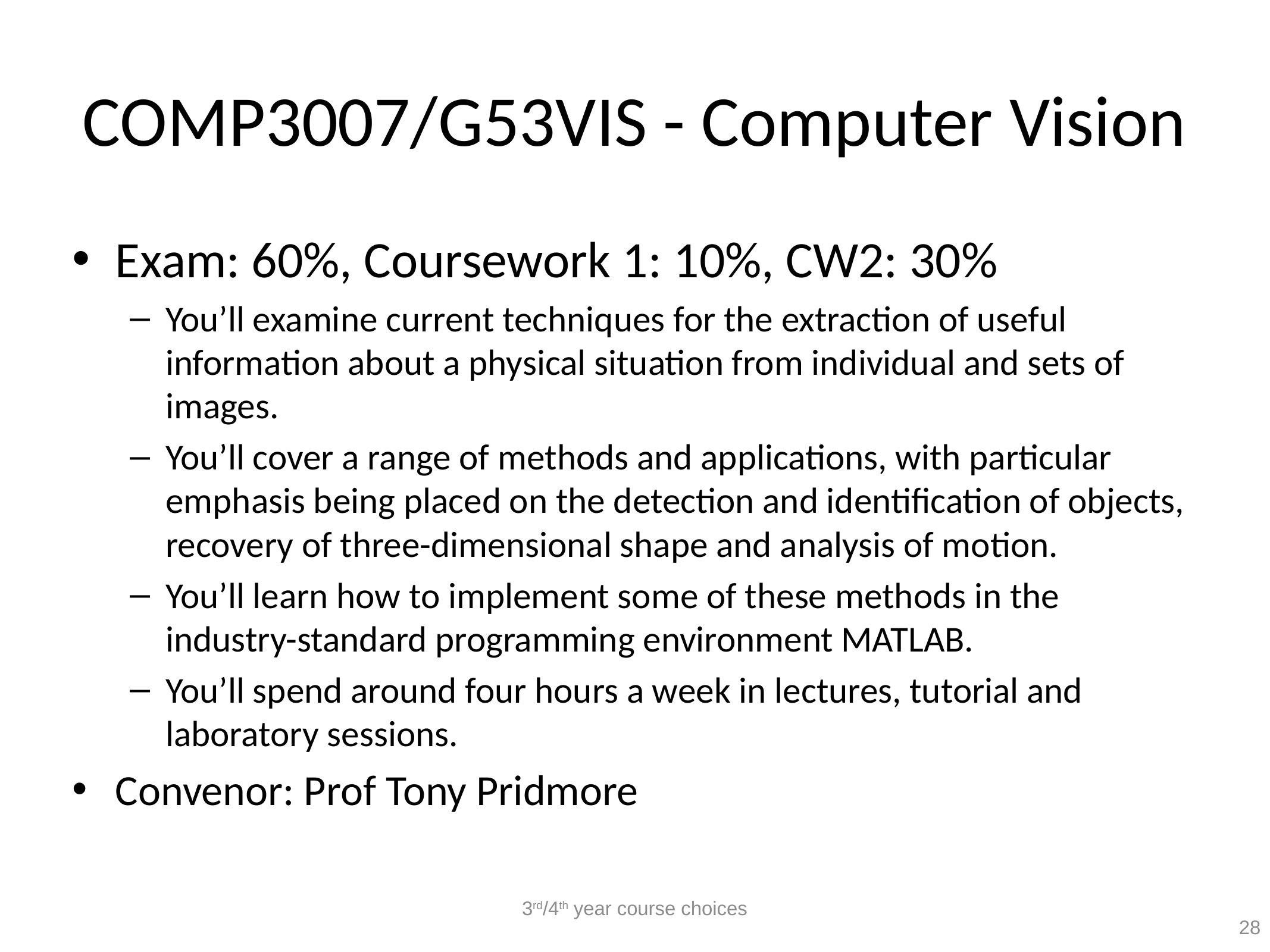

# COMP3007/G53VIS - Computer Vision
Exam: 60%, Coursework 1: 10%, CW2: 30%
You’ll examine current techniques for the extraction of useful information about a physical situation from individual and sets of images.
You’ll cover a range of methods and applications, with particular emphasis being placed on the detection and identification of objects, recovery of three-dimensional shape and analysis of motion.
You’ll learn how to implement some of these methods in the industry-standard programming environment MATLAB.
You’ll spend around four hours a week in lectures, tutorial and laboratory sessions.
Convenor: Prof Tony Pridmore
3rd/4th year course choices
28